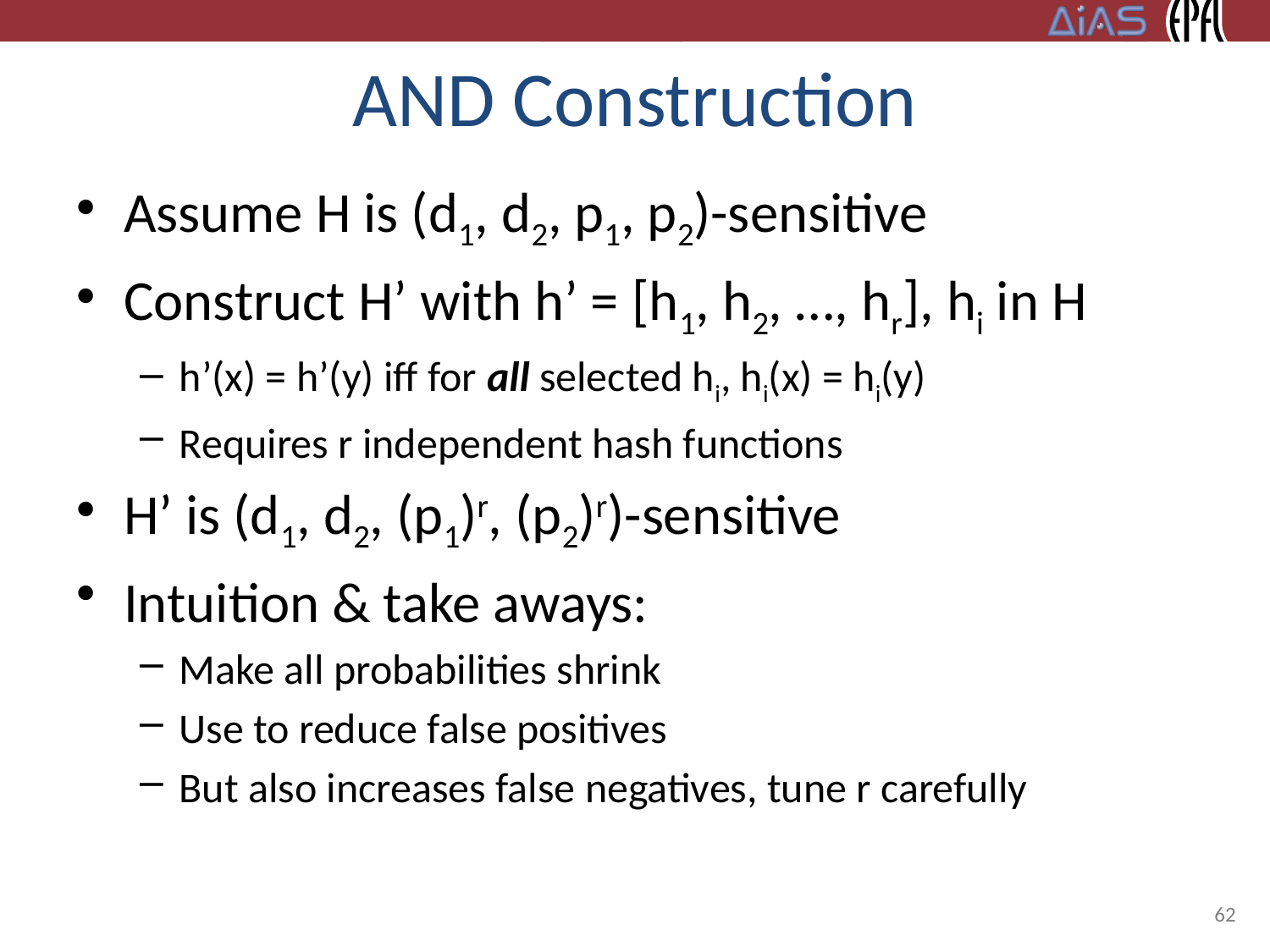

# AND Construction
Assume H is (d1, d2, p1, p2)-sensitive
Construct H’ with h’ = [h1, h2, …, hr], hi in H
h’(x) = h’(y) iff for all selected hi, hi(x) = hi(y)
Requires r independent hash functions
H’ is (d1, d2, (p1)r, (p2)r)-sensitive
Intuition & take aways:
Make all probabilities shrink
Use to reduce false positives
But also increases false negatives, tune r carefully
62